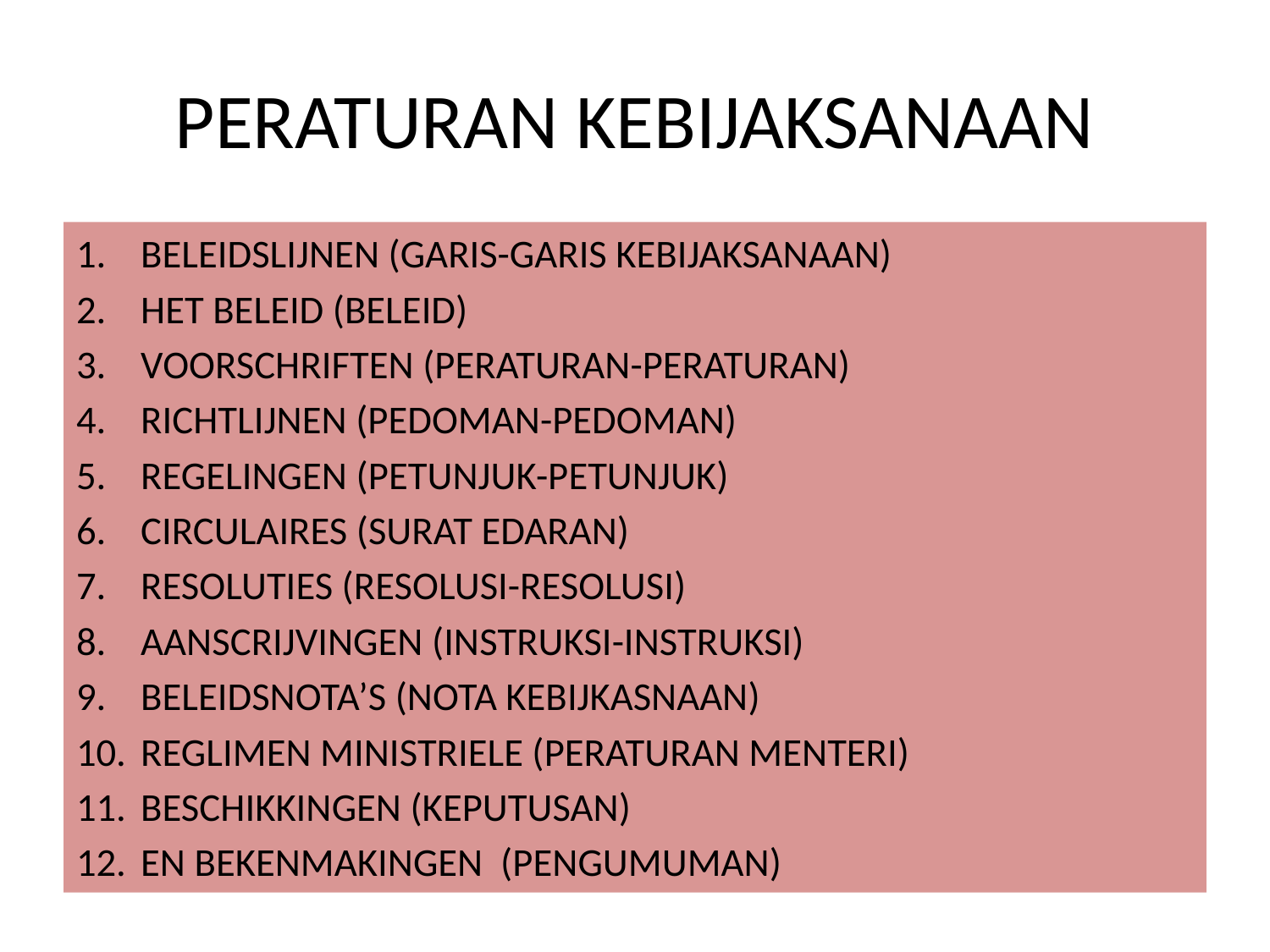

# PERATURAN KEBIJAKSANAAN
BELEIDSLIJNEN (GARIS-GARIS KEBIJAKSANAAN)
HET BELEID (BELEID)
VOORSCHRIFTEN (PERATURAN-PERATURAN)
RICHTLIJNEN (PEDOMAN-PEDOMAN)
REGELINGEN (PETUNJUK-PETUNJUK)
CIRCULAIRES (SURAT EDARAN)
RESOLUTIES (RESOLUSI-RESOLUSI)
AANSCRIJVINGEN (INSTRUKSI-INSTRUKSI)
BELEIDSNOTA’S (NOTA KEBIJKASNAAN)
REGLIMEN MINISTRIELE (PERATURAN MENTERI)
BESCHIKKINGEN (KEPUTUSAN)
EN BEKENMAKINGEN  (PENGUMUMAN)